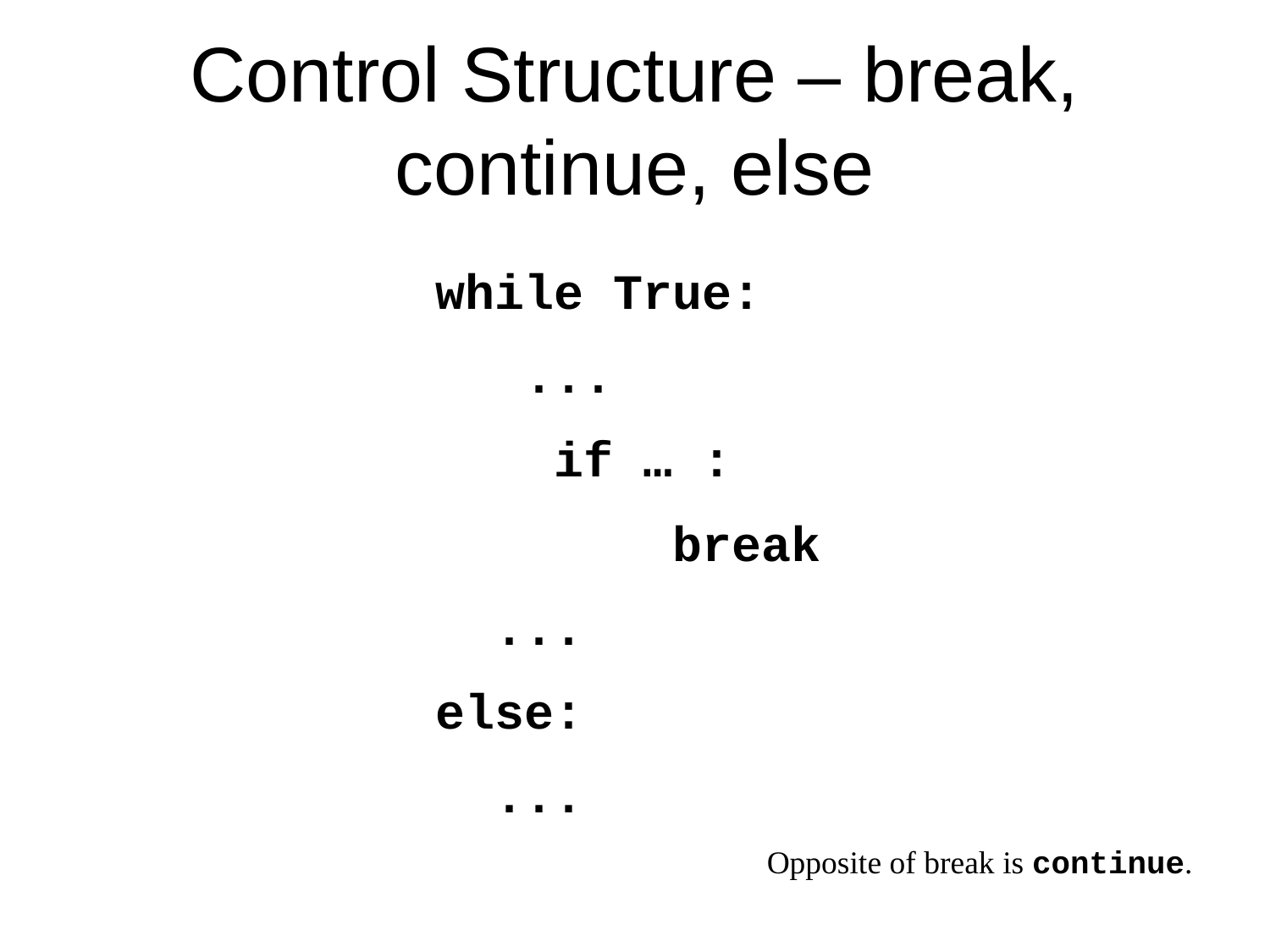

# Control Structure – break, continue, else
while True:
   ...
    if … :
        break
  ...
else:
  ...

Opposite of break is continue.